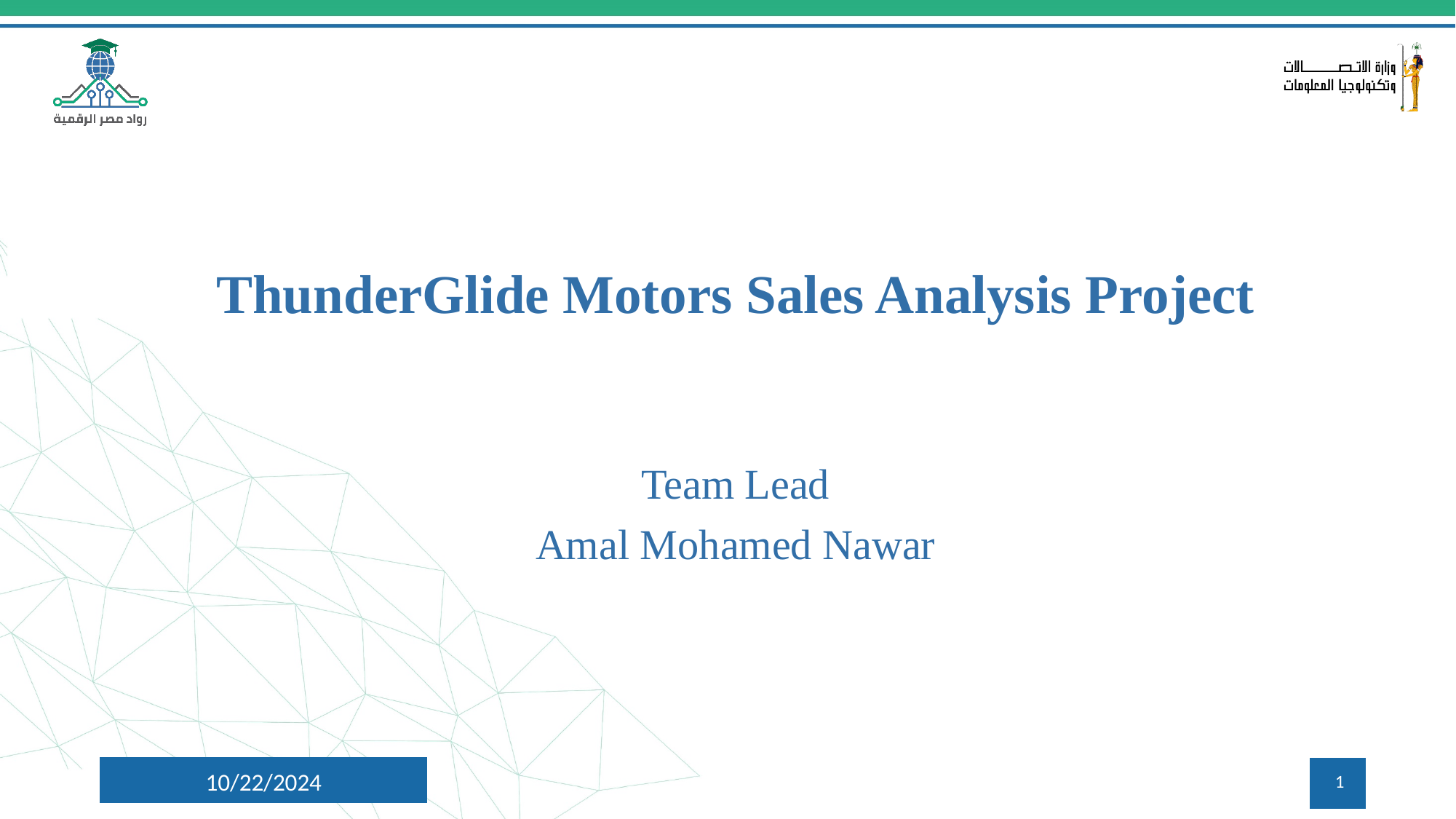

ThunderGlide Motors Sales Analysis Project

Team Lead
Amal Mohamed Nawar
10/22/2024

1